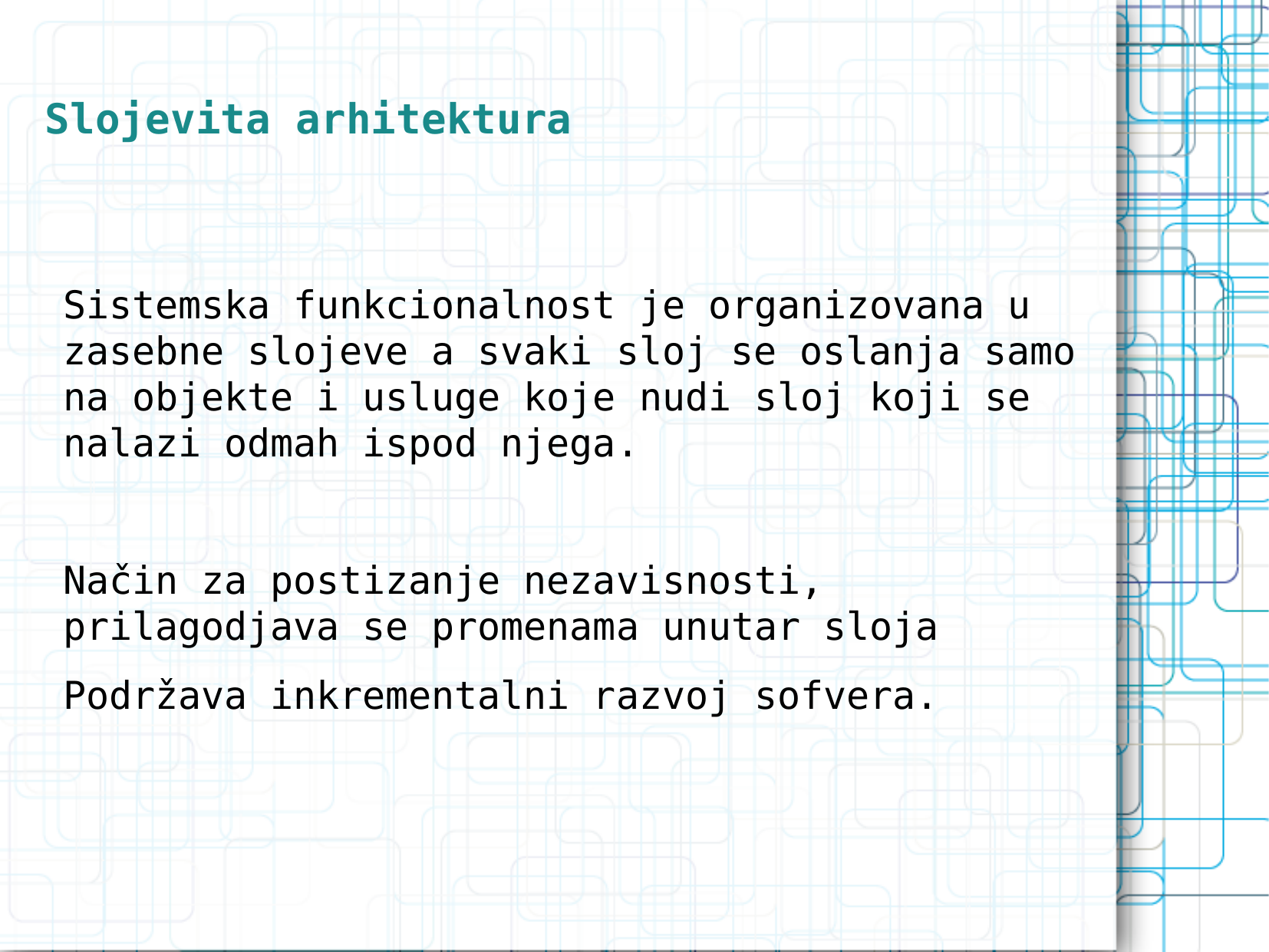

Slojevita arhitektura
Sistemska funkcionalnost je organizovana u zasebne slojeve a svaki sloj se oslanja samo na objekte i usluge koje nudi sloj koji se nalazi odmah ispod njega.

Način za postizanje nezavisnosti, prilagodjava se promenama unutar sloja
Podržava inkrementalni razvoj sofvera.